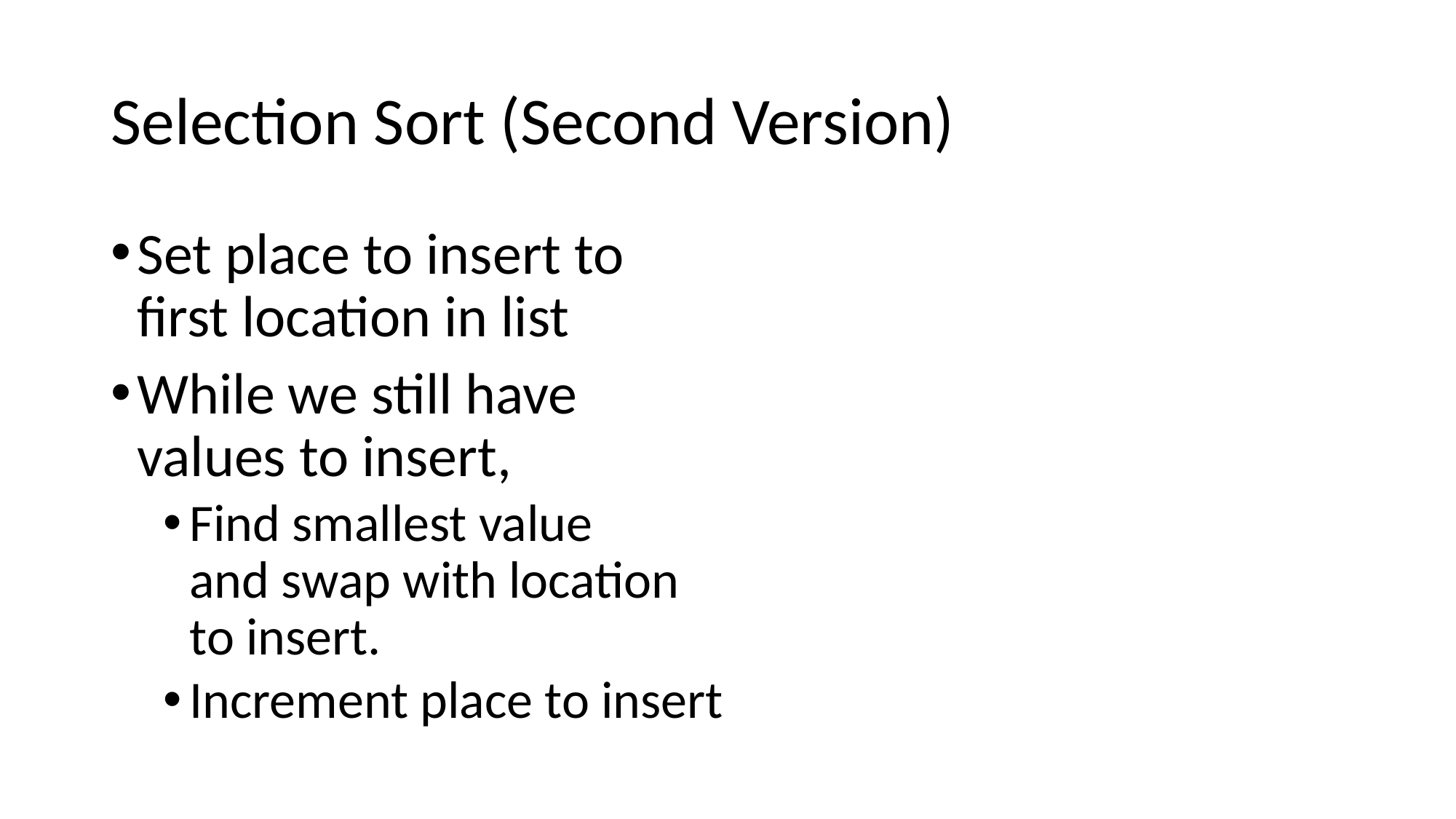

# Selection Sort (Second Version)
Set place to insert to
first location in list
While we still have
values to insert,
Find smallest value
and swap with location
to insert.
Increment place to insert